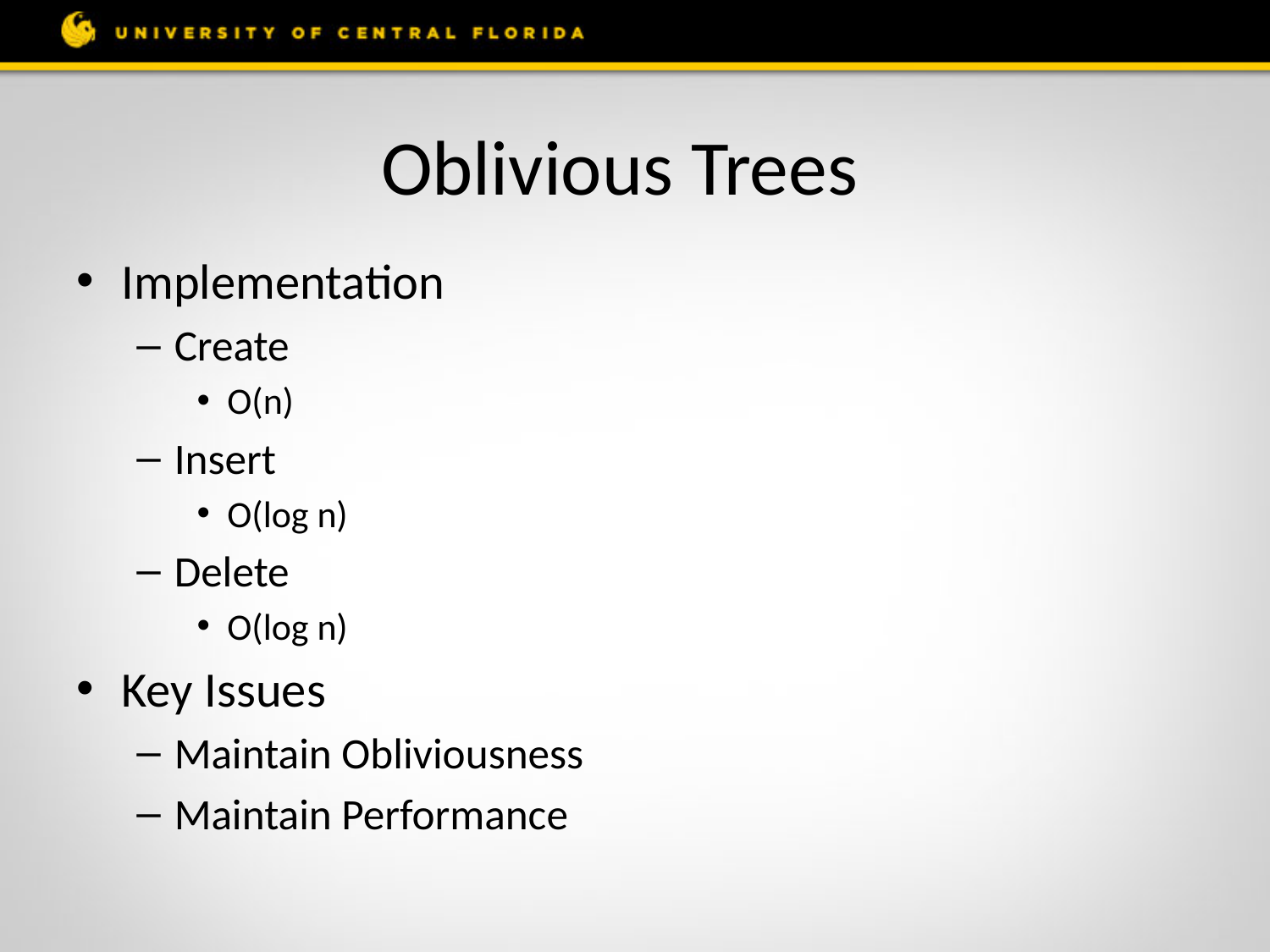

# Oblivious Trees
Implementation
Create
O(n)
Insert
O(log n)
Delete
O(log n)
Key Issues
Maintain Obliviousness
Maintain Performance